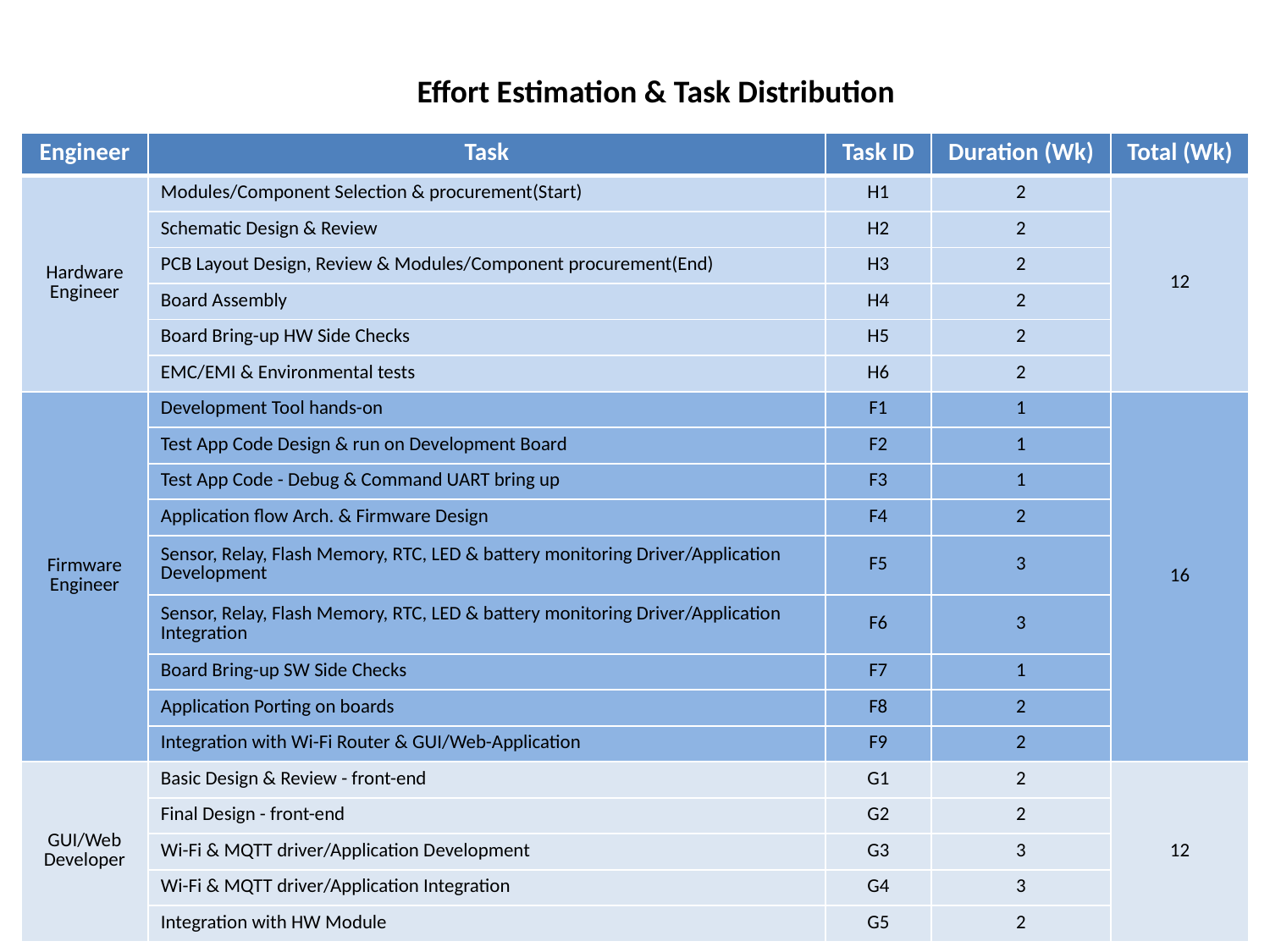

Effort Estimation & Task Distribution
| Engineer | Task | Task ID | Duration (Wk) | Total (Wk) |
| --- | --- | --- | --- | --- |
| Hardware Engineer | Modules/Component Selection & procurement(Start) | H1 | 2 | 12 |
|  | Schematic Design & Review | H2 | 2 |  |
|  | PCB Layout Design, Review & Modules/Component procurement(End) | H3 | 2 |  |
|  | Board Assembly | H4 | 2 |  |
|  | Board Bring-up HW Side Checks | H5 | 2 |  |
|  | EMC/EMI & Environmental tests | H6 | 2 |  |
| Firmware Engineer | Development Tool hands-on | F1 | 1 | 16 |
|  | Test App Code Design & run on Development Board | F2 | 1 |  |
|  | Test App Code - Debug & Command UART bring up | F3 | 1 |  |
|  | Application flow Arch. & Firmware Design | F4 | 2 |  |
|  | Sensor, Relay, Flash Memory, RTC, LED & battery monitoring Driver/Application Development | F5 | 3 |  |
|  | Sensor, Relay, Flash Memory, RTC, LED & battery monitoring Driver/Application Integration | F6 | 3 |  |
|  | Board Bring-up SW Side Checks | F7 | 1 |  |
|  | Application Porting on boards | F8 | 2 |  |
|  | Integration with Wi-Fi Router & GUI/Web-Application | F9 | 2 |  |
| GUI/Web Developer | Basic Design & Review - front-end | G1 | 2 | 12 |
|  | Final Design - front-end | G2 | 2 |  |
|  | Wi-Fi & MQTT driver/Application Development | G3 | 3 |  |
|  | Wi-Fi & MQTT driver/Application Integration | G4 | 3 |  |
|  | Integration with HW Module | G5 | 2 |  |